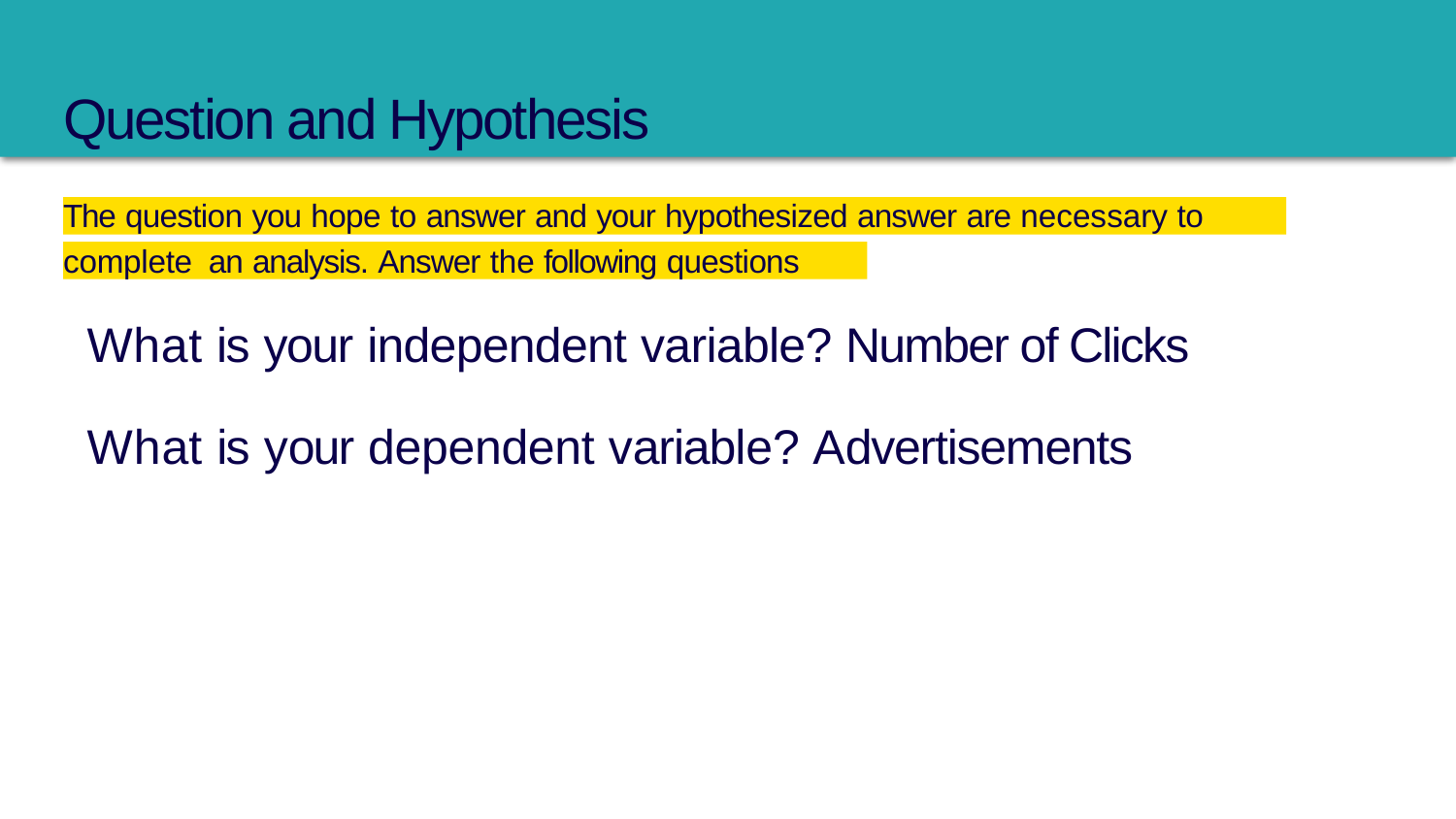

# Question and Hypothesis
The question you hope to answer and your hypothesized answer are necessary to
complete an analysis. Answer the following questions
What is your independent variable? Number of Clicks
What is your dependent variable? Advertisements